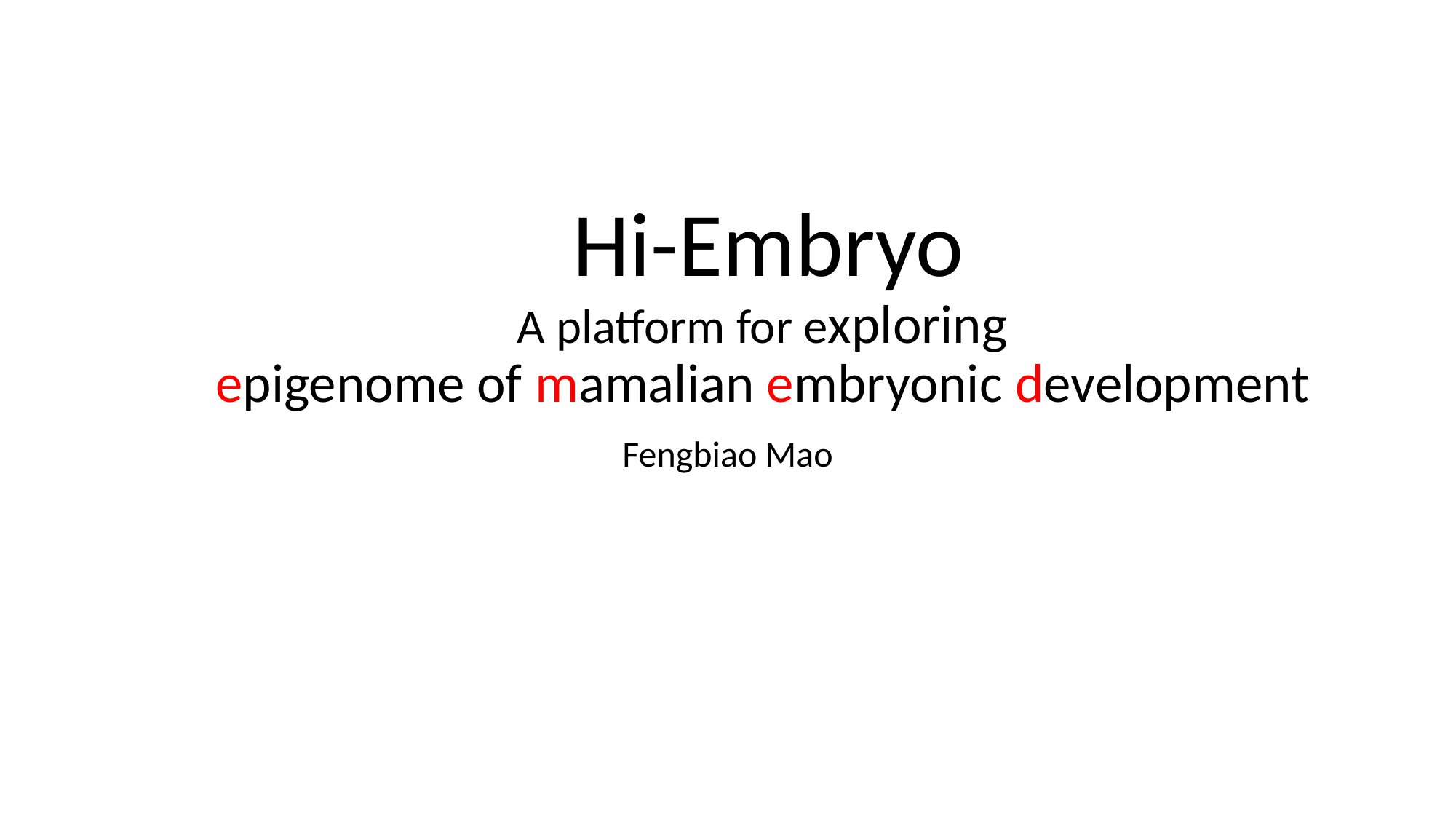

# Hi-Embryo A platform for exploring epigenome of mamalian embryonic development
Fengbiao Mao